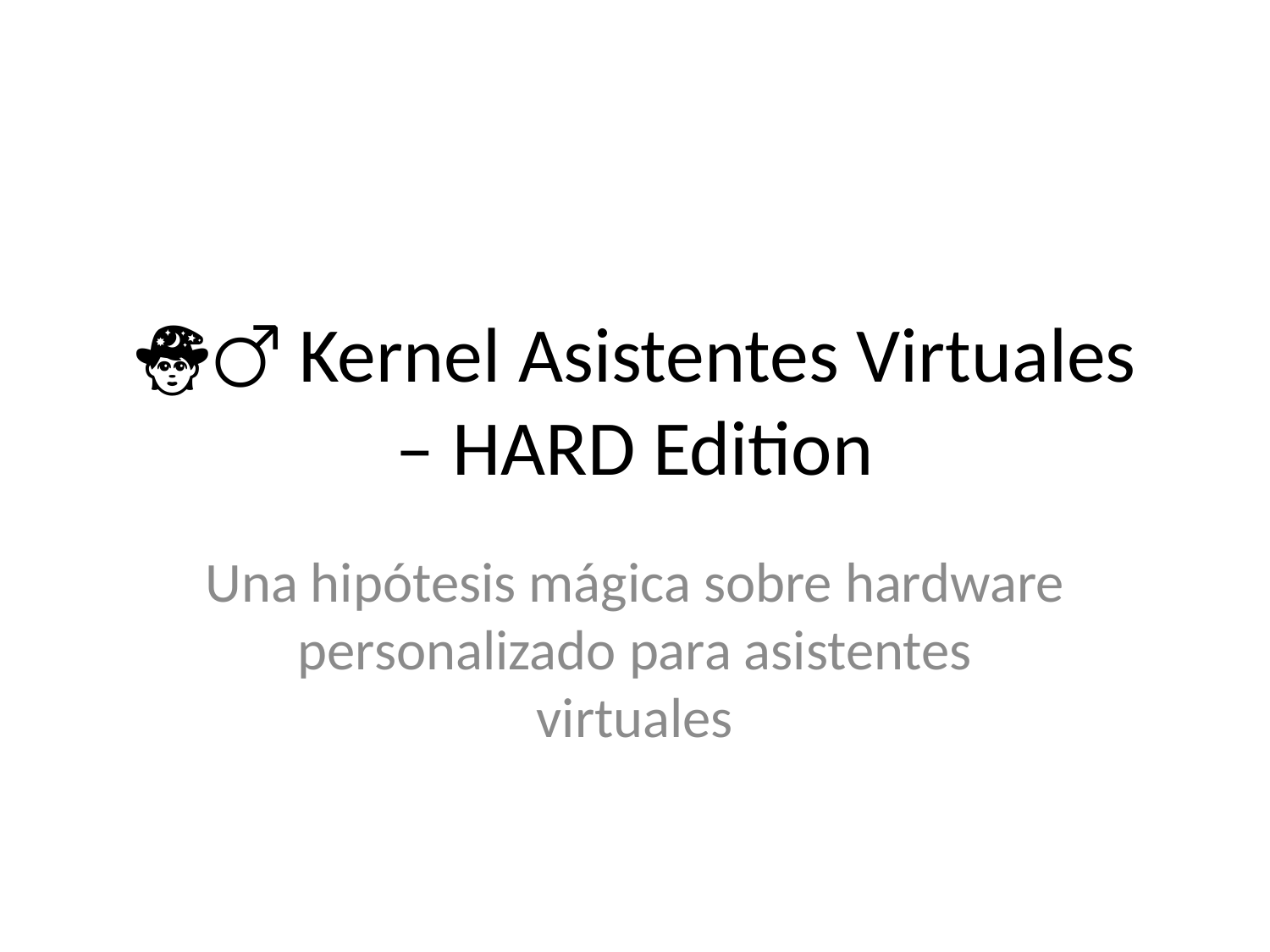

# 🧙‍♂️ Kernel Asistentes Virtuales – HARD Edition
Una hipótesis mágica sobre hardware personalizado para asistentes virtuales